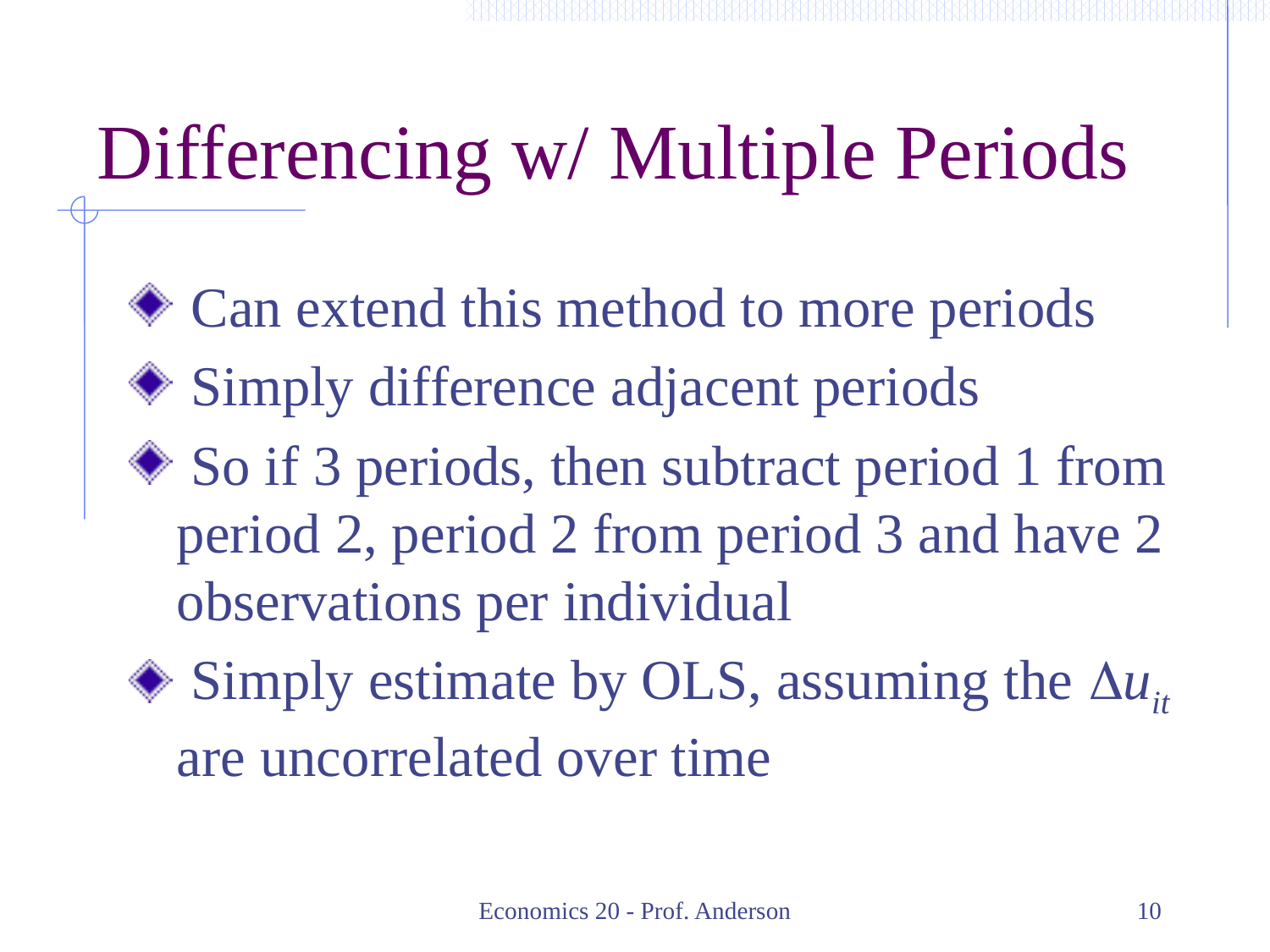

# Differencing w/ Multiple Periods
 Can extend this method to more periods
 Simply difference adjacent periods
 So if 3 periods, then subtract period 1 from period 2, period 2 from period 3 and have 2 observations per individual
 Simply estimate by OLS, assuming the Δuit are uncorrelated over time
Economics 20 - Prof. Anderson
10